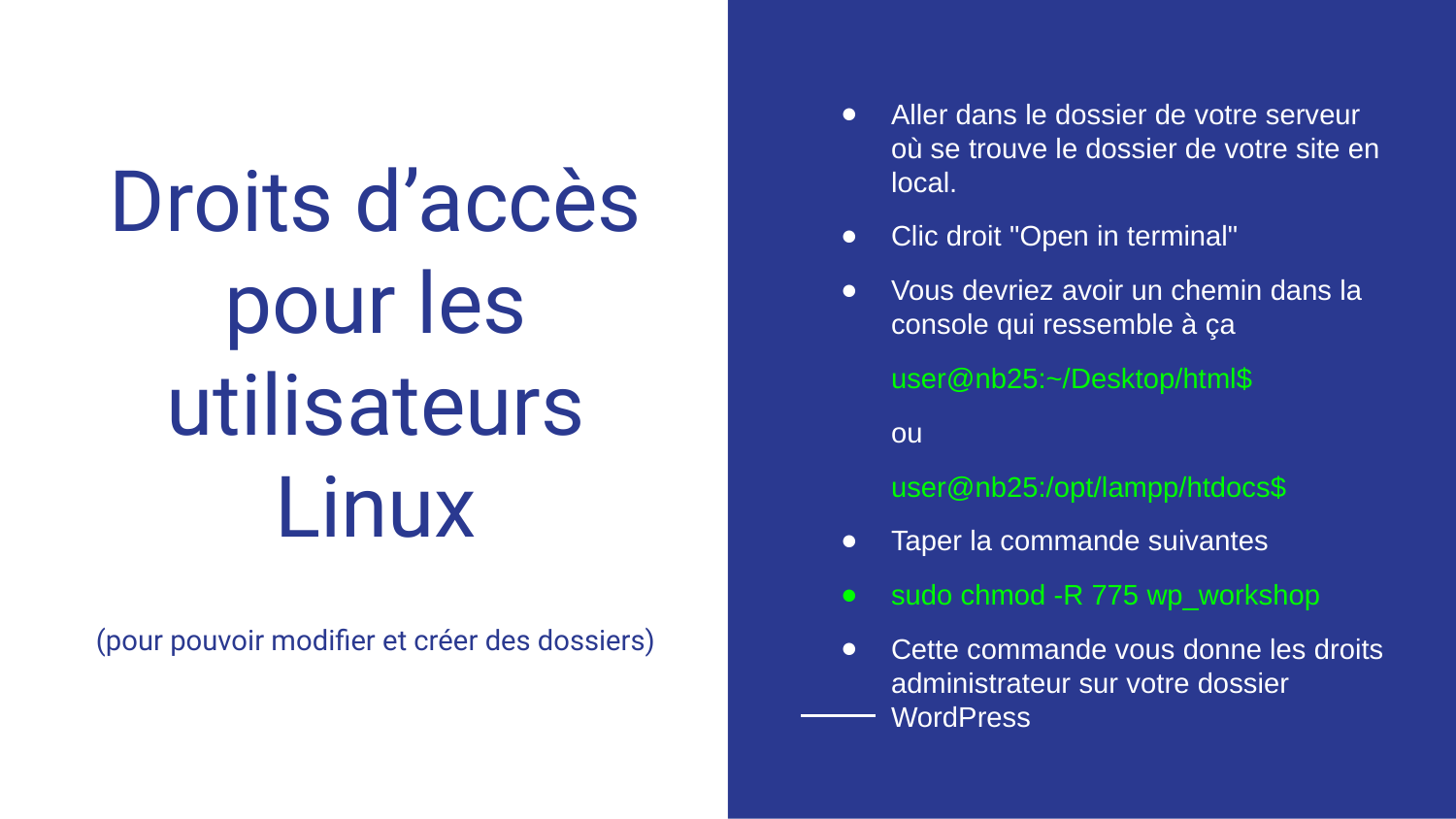

Aller dans le dossier de votre serveur où se trouve le dossier de votre site en local.
Clic droit "Open in terminal"
Vous devriez avoir un chemin dans la console qui ressemble à ça
user@nb25:~/Desktop/html$
ou
user@nb25:/opt/lampp/htdocs$
Taper la commande suivantes
sudo chmod -R 775 wp_workshop
Cette commande vous donne les droits administrateur sur votre dossier WordPress
# Droits d’accès pour les utilisateurs Linux

(pour pouvoir modifier et créer des dossiers)